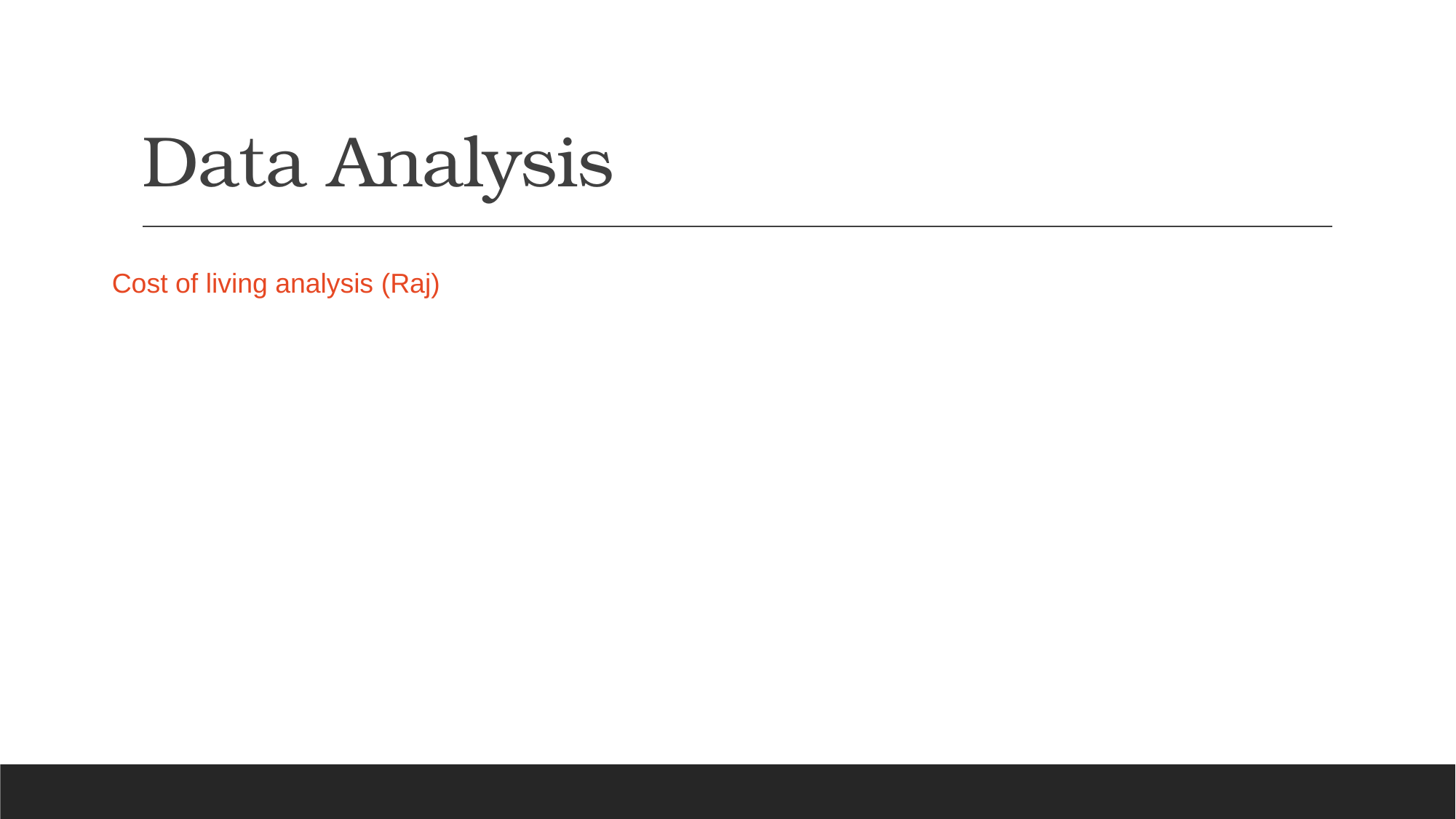

# Data Analysis
Cost of living analysis (Raj)